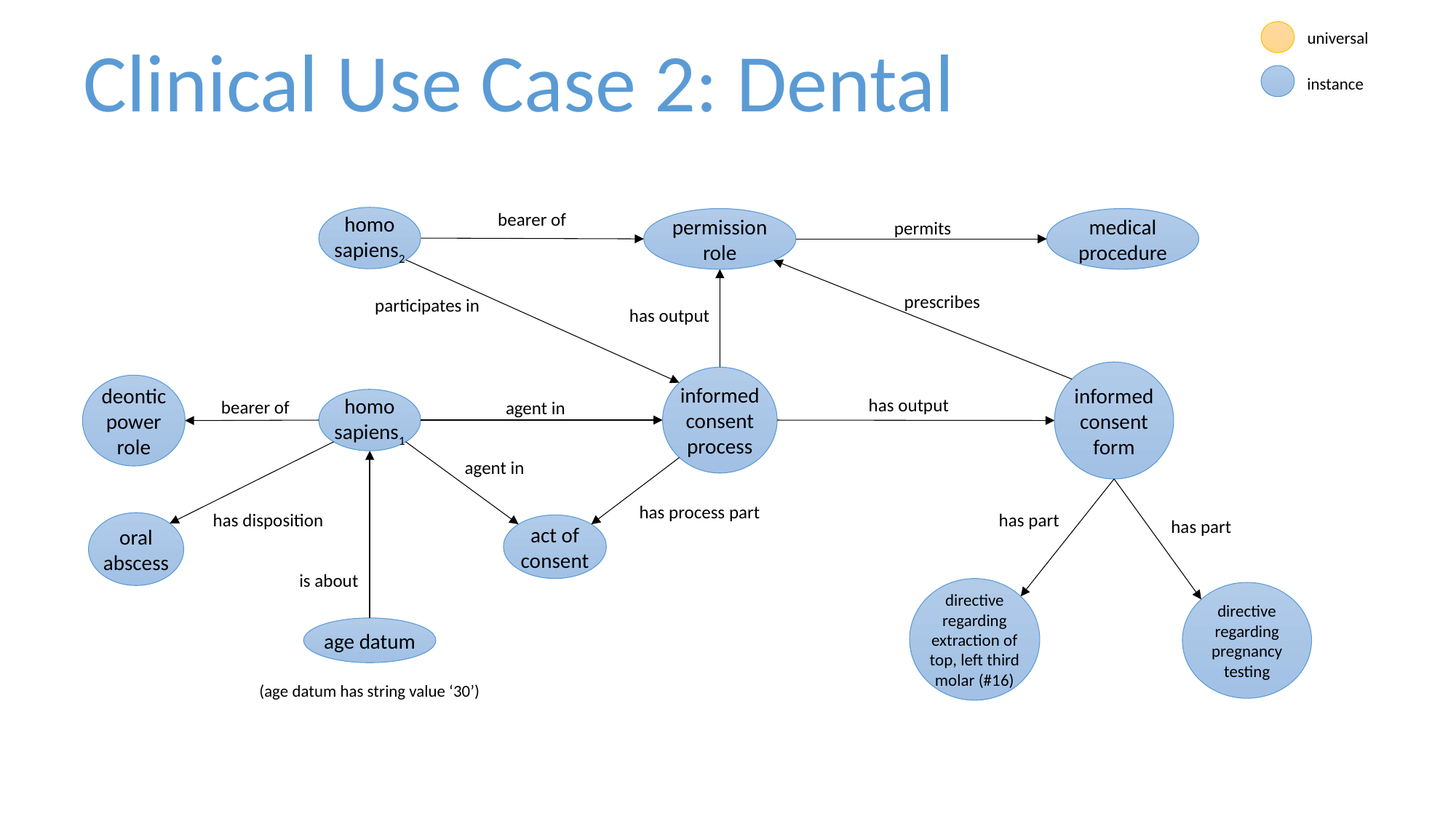

universal
Clinical Use Case 2: Dental

instance
bearer of
homo sapiens2
permission role
medical procedure
permits
prescribes
participates in
has output
informed consent form
informed consent process
deontic
power role
has output
homo sapiens1
bearer of
agent in
agent in
has process part
has disposition
has part
has part
oral abscess
act of consent
is about
directive regarding extraction of top, left third molar (#16)
directive regarding pregnancy testing
age datum
(age datum has string value ‘30’)